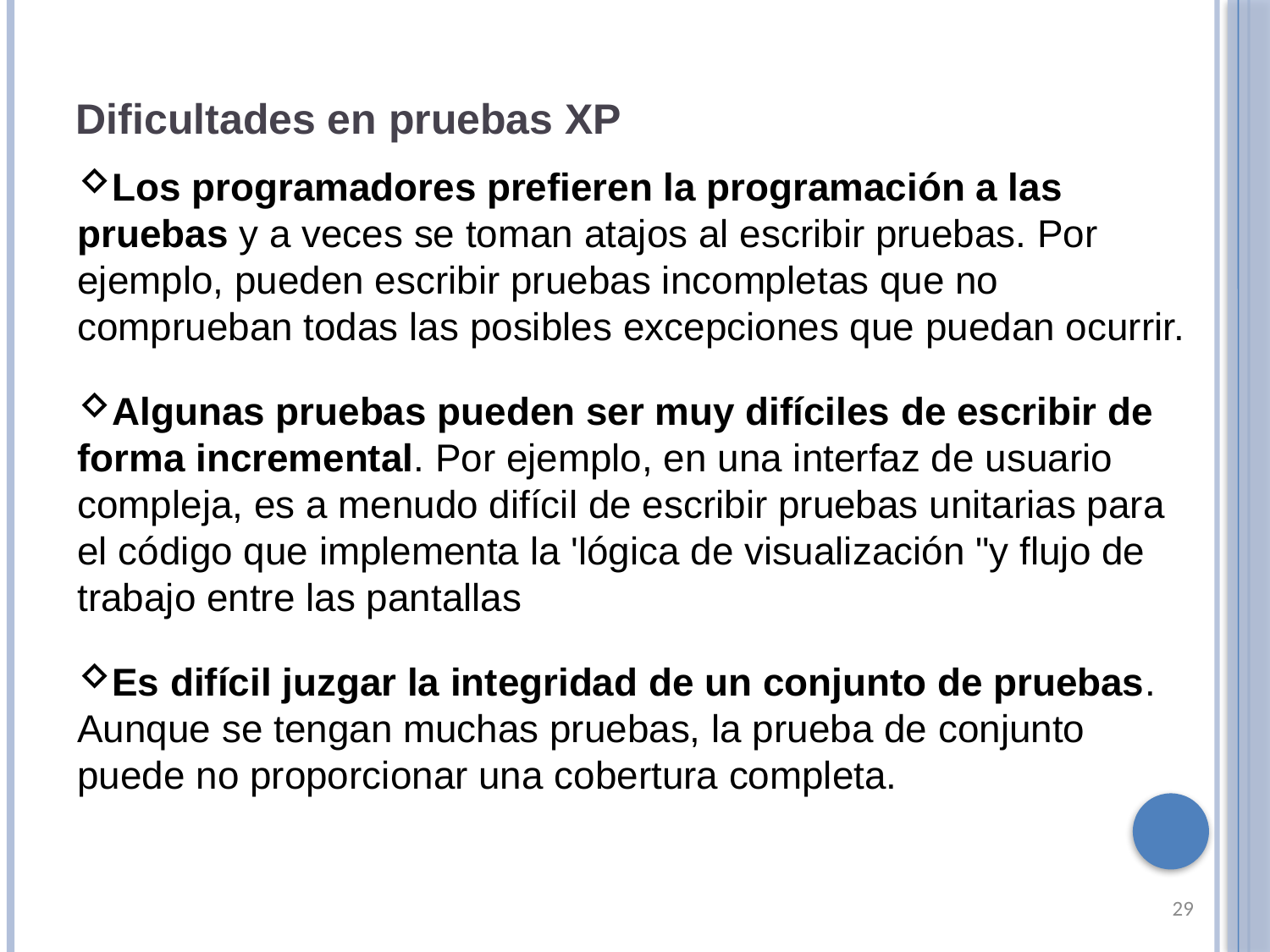

Dificultades en pruebas XP
Los programadores prefieren la programación a las pruebas y a veces se toman atajos al escribir pruebas. Por ejemplo, pueden escribir pruebas incompletas que no comprueban todas las posibles excepciones que puedan ocurrir.

Algunas pruebas pueden ser muy difíciles de escribir de forma incremental. Por ejemplo, en una interfaz de usuario compleja, es a menudo difícil de escribir pruebas unitarias para el código que implementa la 'lógica de visualización "y flujo de trabajo entre las pantallas

Es difícil juzgar la integridad de un conjunto de pruebas. Aunque se tengan muchas pruebas, la prueba de conjunto puede no proporcionar una cobertura completa.

29